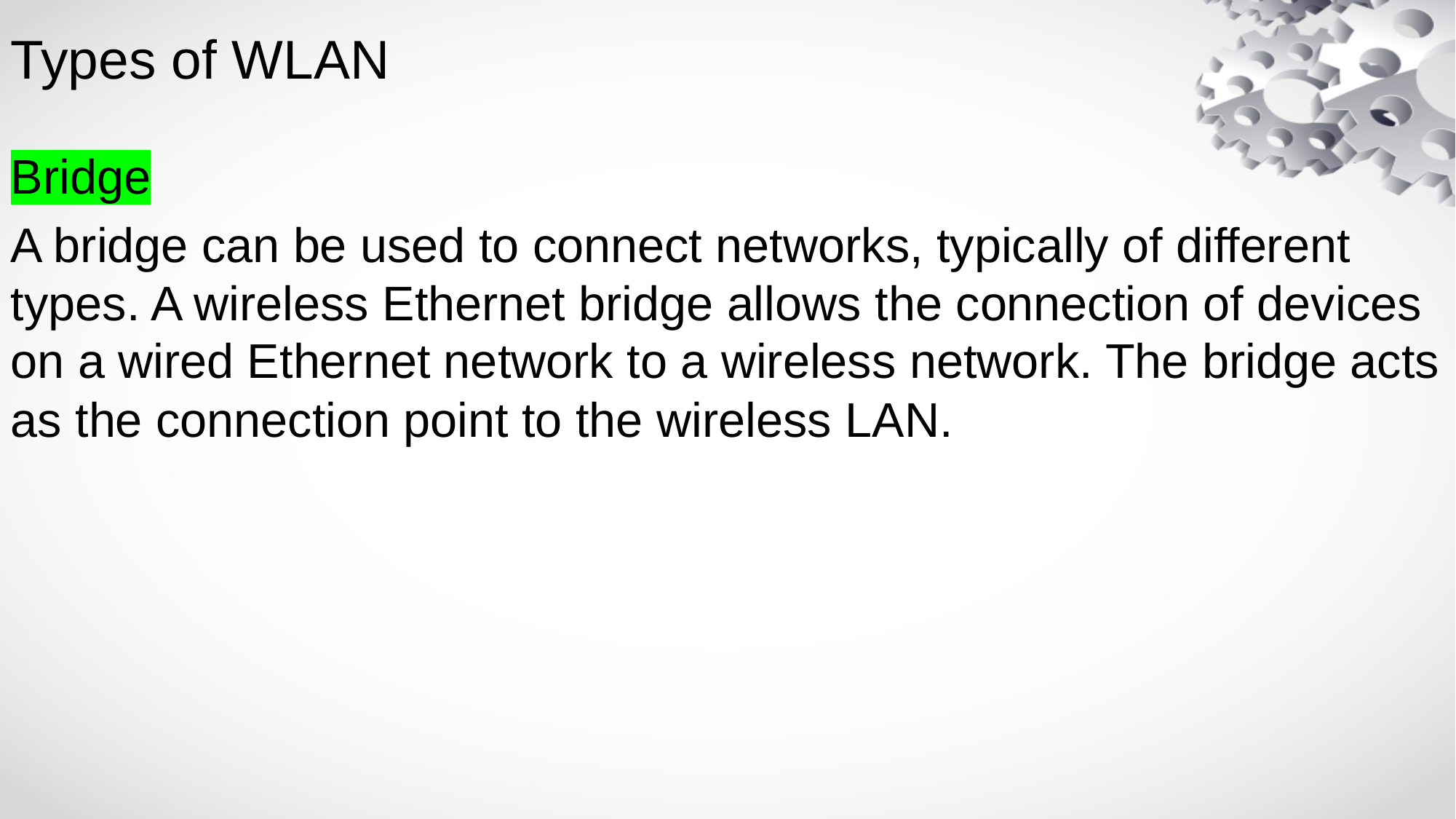

# Types of WLAN
Bridge
A bridge can be used to connect networks, typically of different types. A wireless Ethernet bridge allows the connection of devices on a wired Ethernet network to a wireless network. The bridge acts as the connection point to the wireless LAN.

11